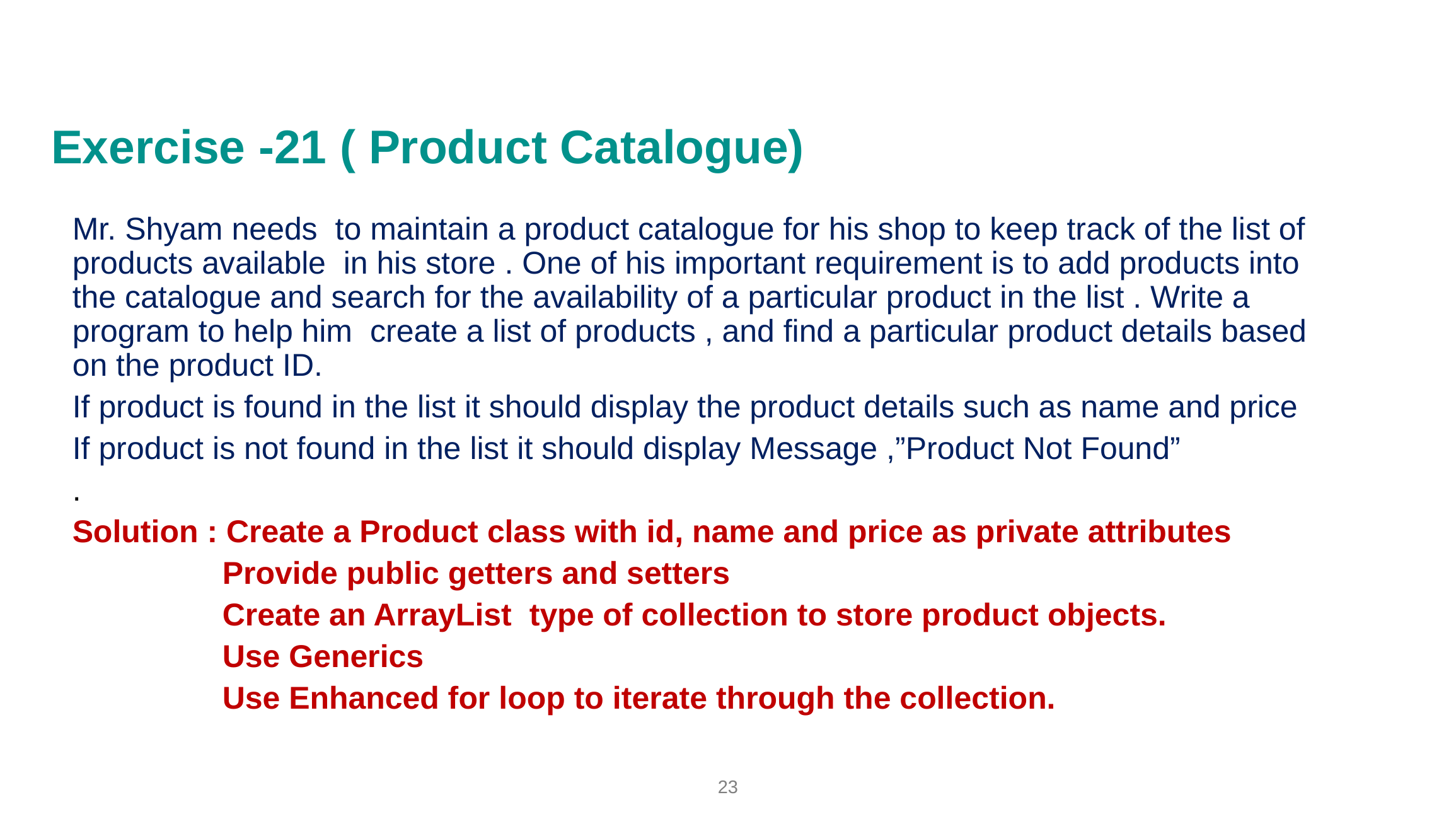

# Exercise -21 ( Product Catalogue)
Mr. Shyam needs  to maintain a product catalogue for his shop to keep track of the list of products available  in his store . One of his important requirement is to add products into the catalogue and search for the availability of a particular product in the list . Write a program to help him  create a list of products , and find a particular product details based on the product ID.
If product is found in the list it should display the product details such as name and price
If product is not found in the list it should display Message ,”Product Not Found”
.
Solution : Create a Product class with id, name and price as private attributes
                 Provide public getters and setters
                 Create an ArrayList  type of collection to store product objects.
                 Use Generics
                 Use Enhanced for loop to iterate through the collection.

(Refer to the Notes page for Sample Input Output format)